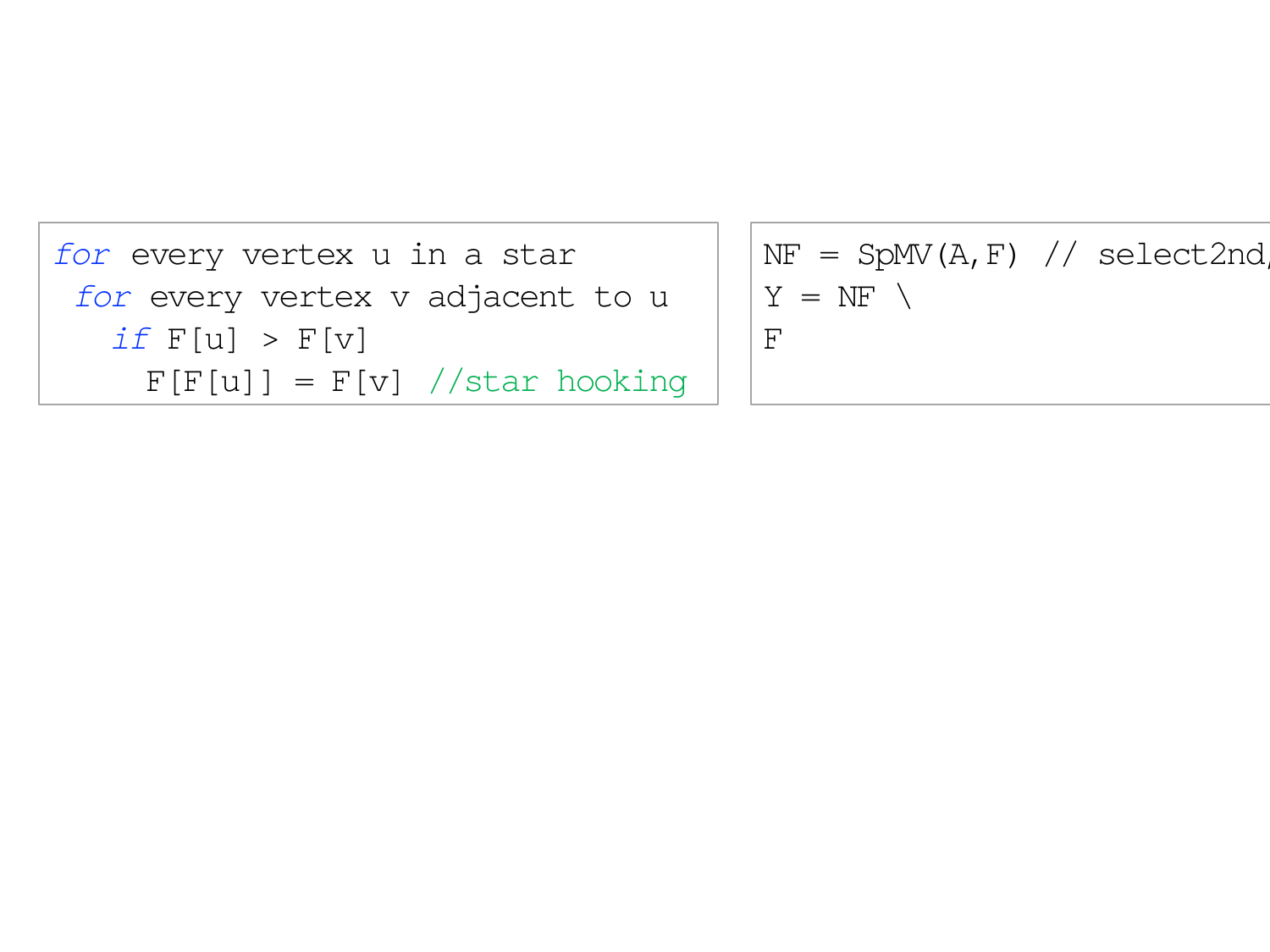

for every vertex u in a star
 for every vertex v adjacent to u
   if F[u] > F[v]
     F[F[u]] = F[v] //star hooking
NF = SpMV(A,F) // select2nd, min semiring
Y = NF \
F